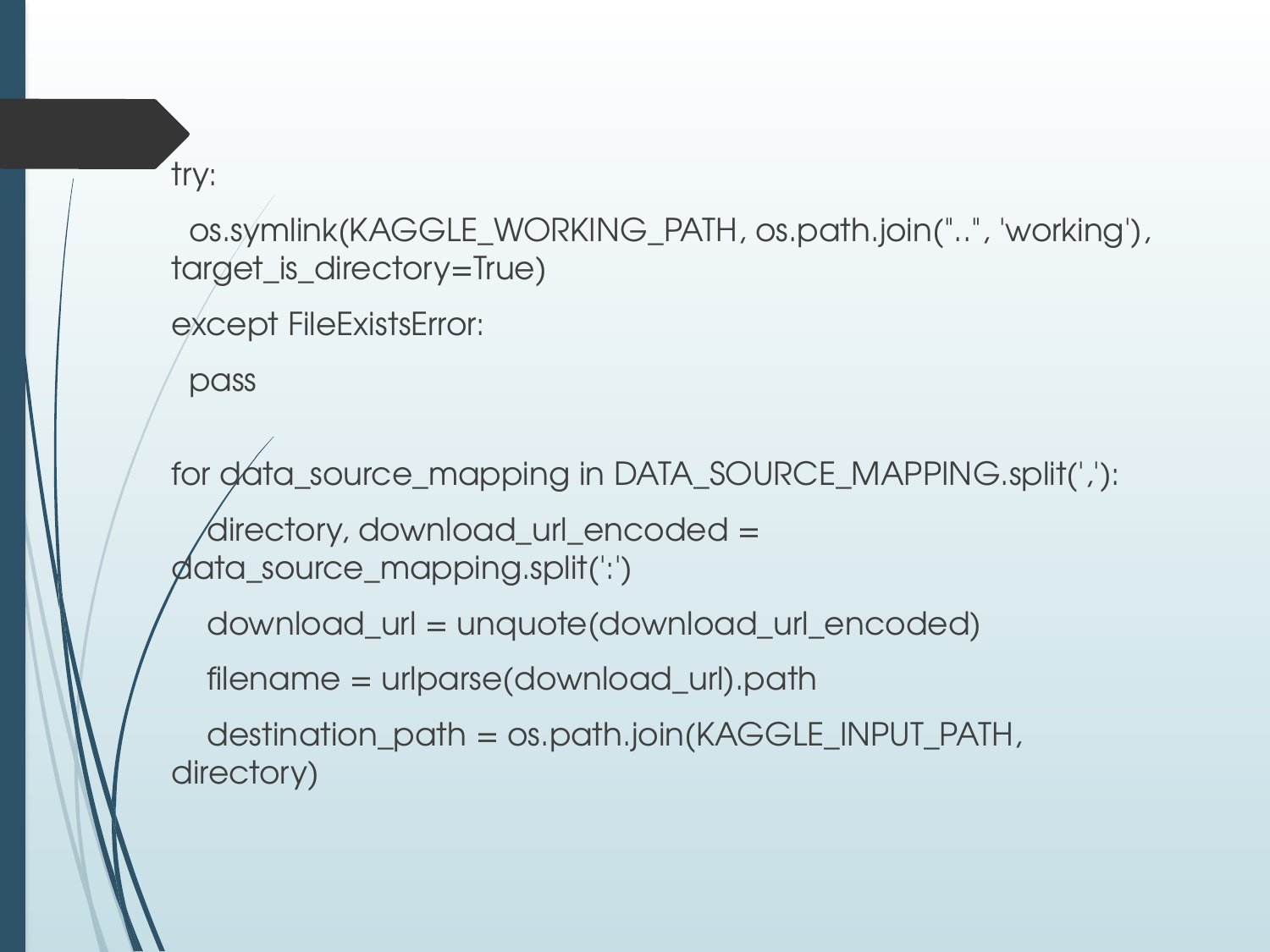

#
try:
  os.symlink(KAGGLE_WORKING_PATH, os.path.join("..", 'working'), target_is_directory=True)
except FileExistsError:
  pass
for data_source_mapping in DATA_SOURCE_MAPPING.split(','):
    directory, download_url_encoded = data_source_mapping.split(':')
    download_url = unquote(download_url_encoded)
    filename = urlparse(download_url).path
    destination_path = os.path.join(KAGGLE_INPUT_PATH, directory)